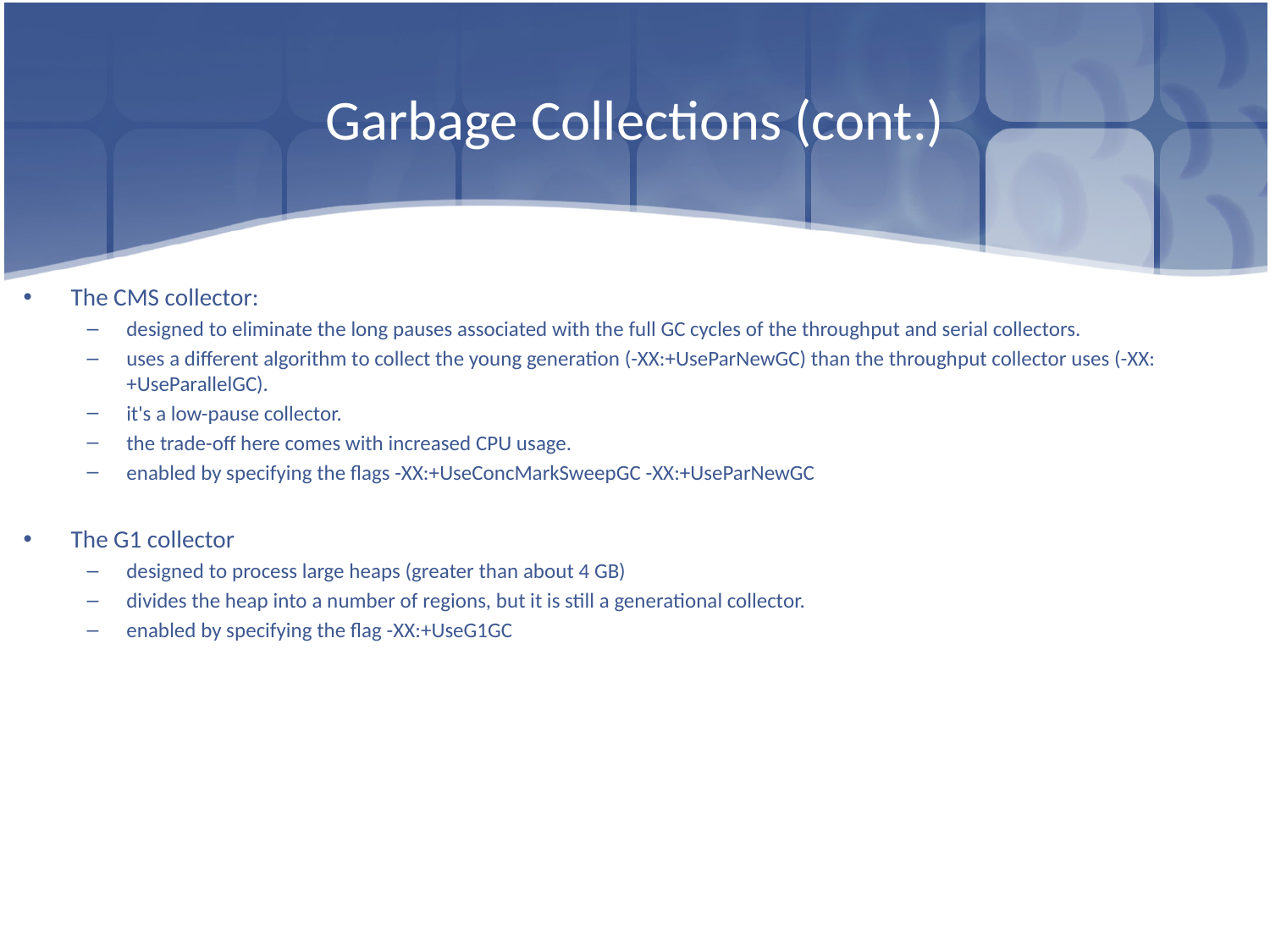

# Garbage Collections (cont.)
The CMS collector:
designed to eliminate the long pauses associated with the full GC cycles of the throughput and serial collectors.
uses a different algorithm to collect the young generation (-XX:+UseParNewGC) than the throughput collector uses (-XX:+UseParallelGC).
it's a low-pause collector.
the trade-off here comes with increased CPU usage.
enabled by specifying the flags -XX:+UseConcMarkSweepGC -XX:+UseParNewGC

The G1 collector
designed to process large heaps (greater than about 4 GB)
divides the heap into a number of regions, but it is still a generational collector.
enabled by specifying the flag -XX:+UseG1GC